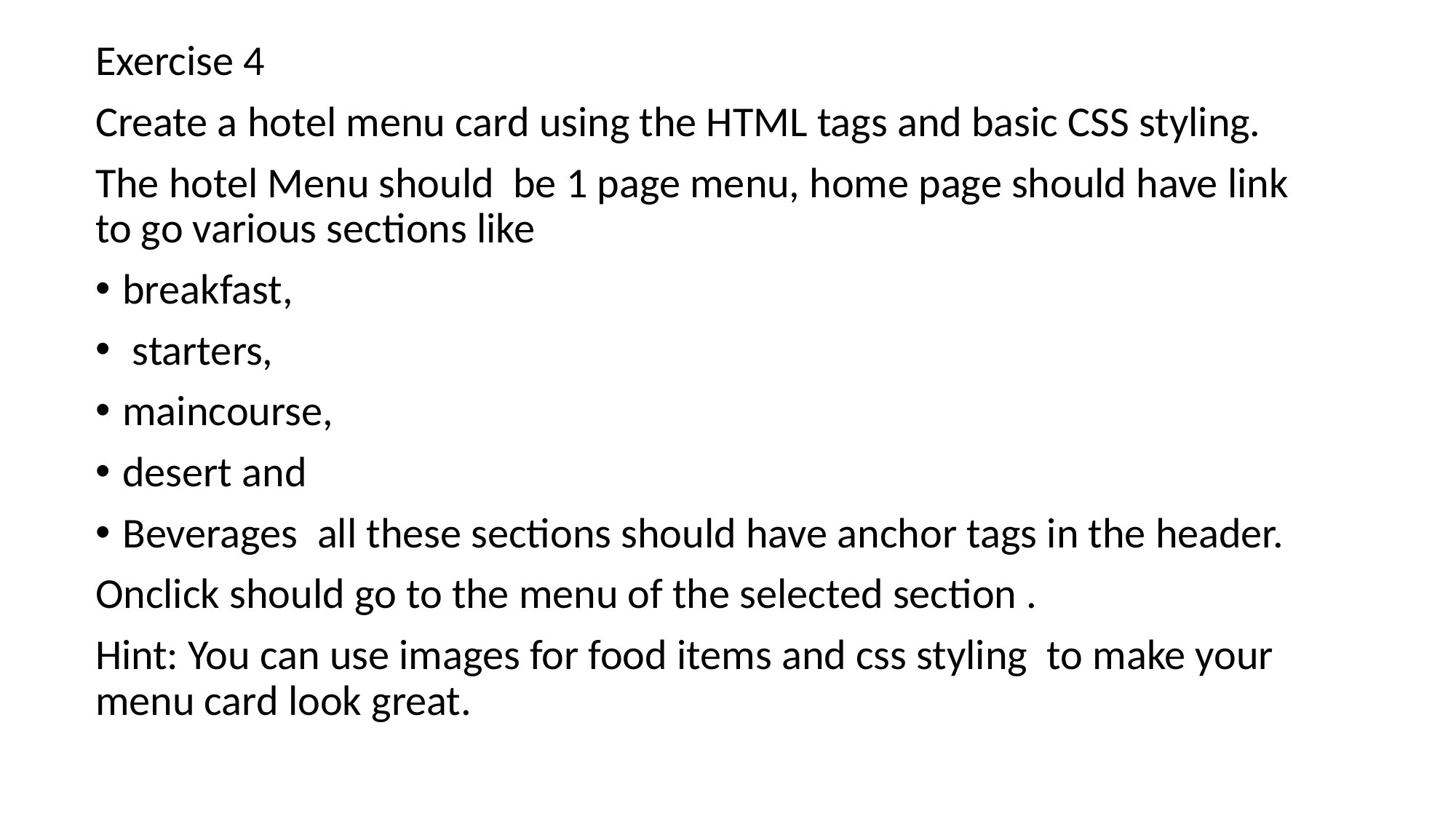

Exercise 4
Create a hotel menu card using the HTML tags and basic CSS styling.
The hotel Menu should  be 1 page menu, home page should have link to go various sections like
breakfast,
 starters,
maincourse,
desert and
Beverages  all these sections should have anchor tags in the header.
Onclick should go to the menu of the selected section .
Hint: You can use images for food items and css styling  to make your menu card look great.